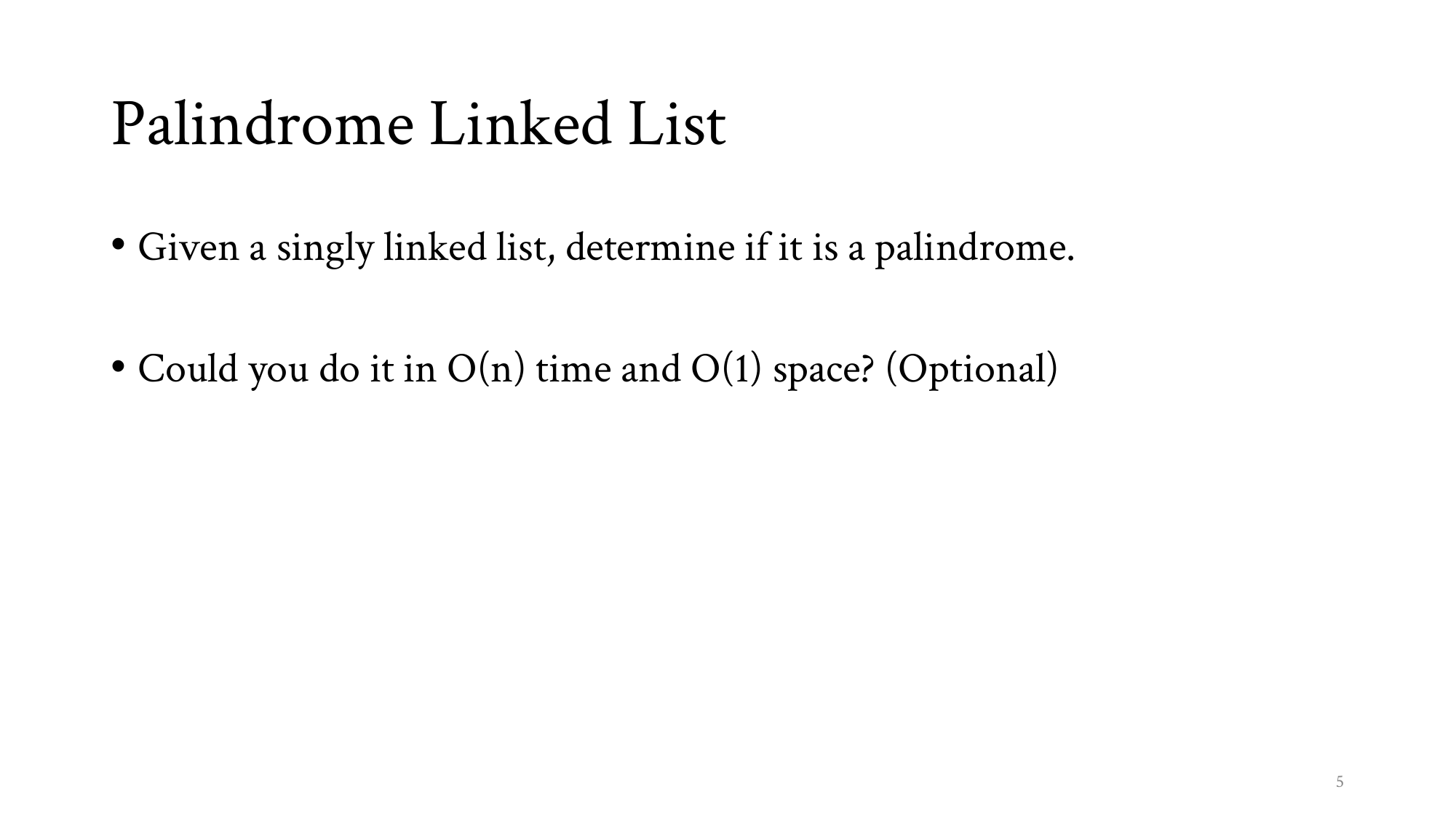

# Palindrome Linked List
Given a singly linked list, determine if it is a palindrome.

Could you do it in O(n) time and O(1) space? (Optional)
5